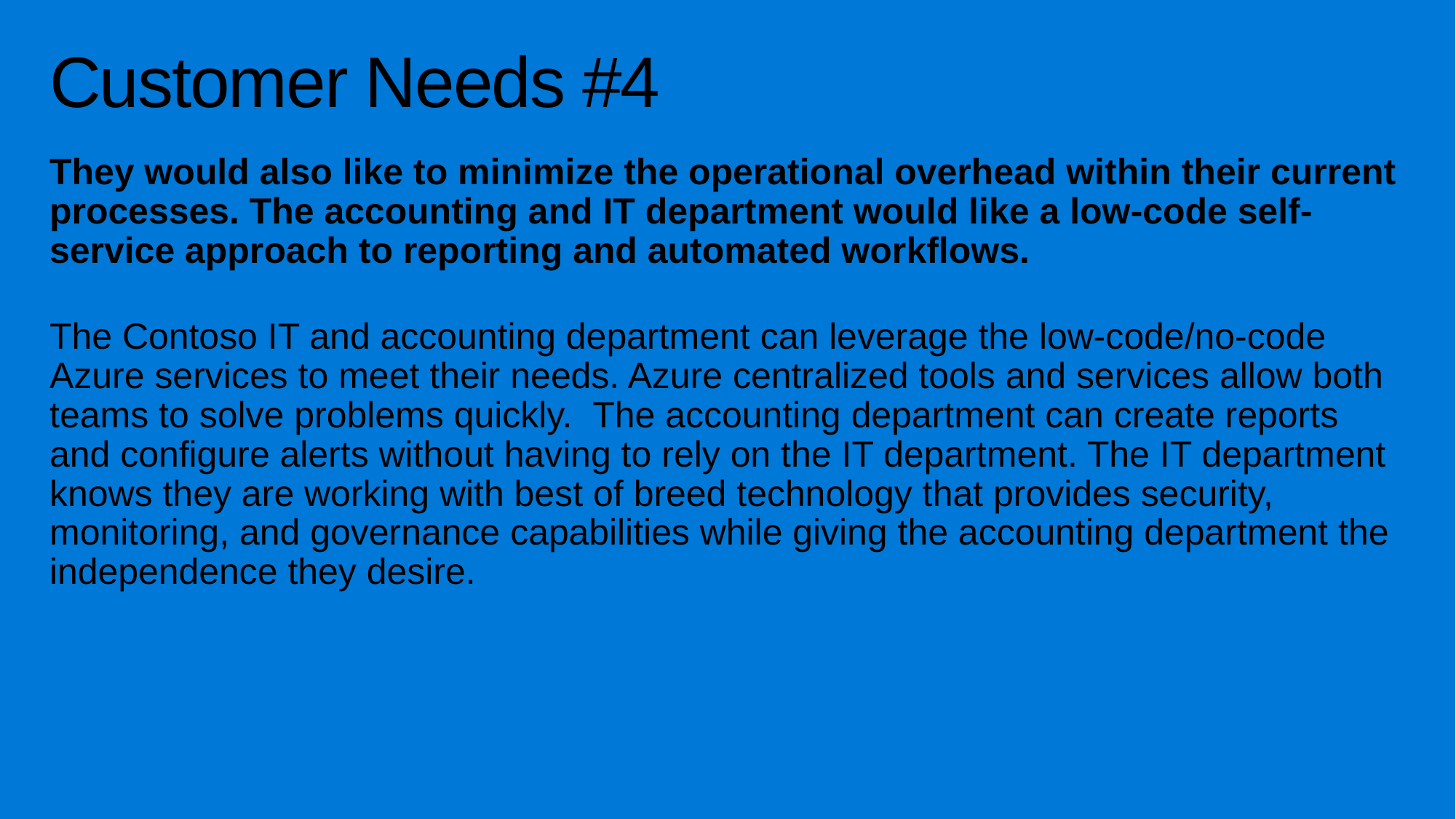

# Customer Needs #4
They would also like to minimize the operational overhead within their current processes. The accounting and IT department would like a low-code self-service approach to reporting and automated workflows.
The Contoso IT and accounting department can leverage the low-code/no-code Azure services to meet their needs. Azure centralized tools and services allow both teams to solve problems quickly.  The accounting department can create reports and configure alerts without having to rely on the IT department. The IT department knows they are working with best of breed technology that provides security, monitoring, and governance capabilities while giving the accounting department the independence they desire.